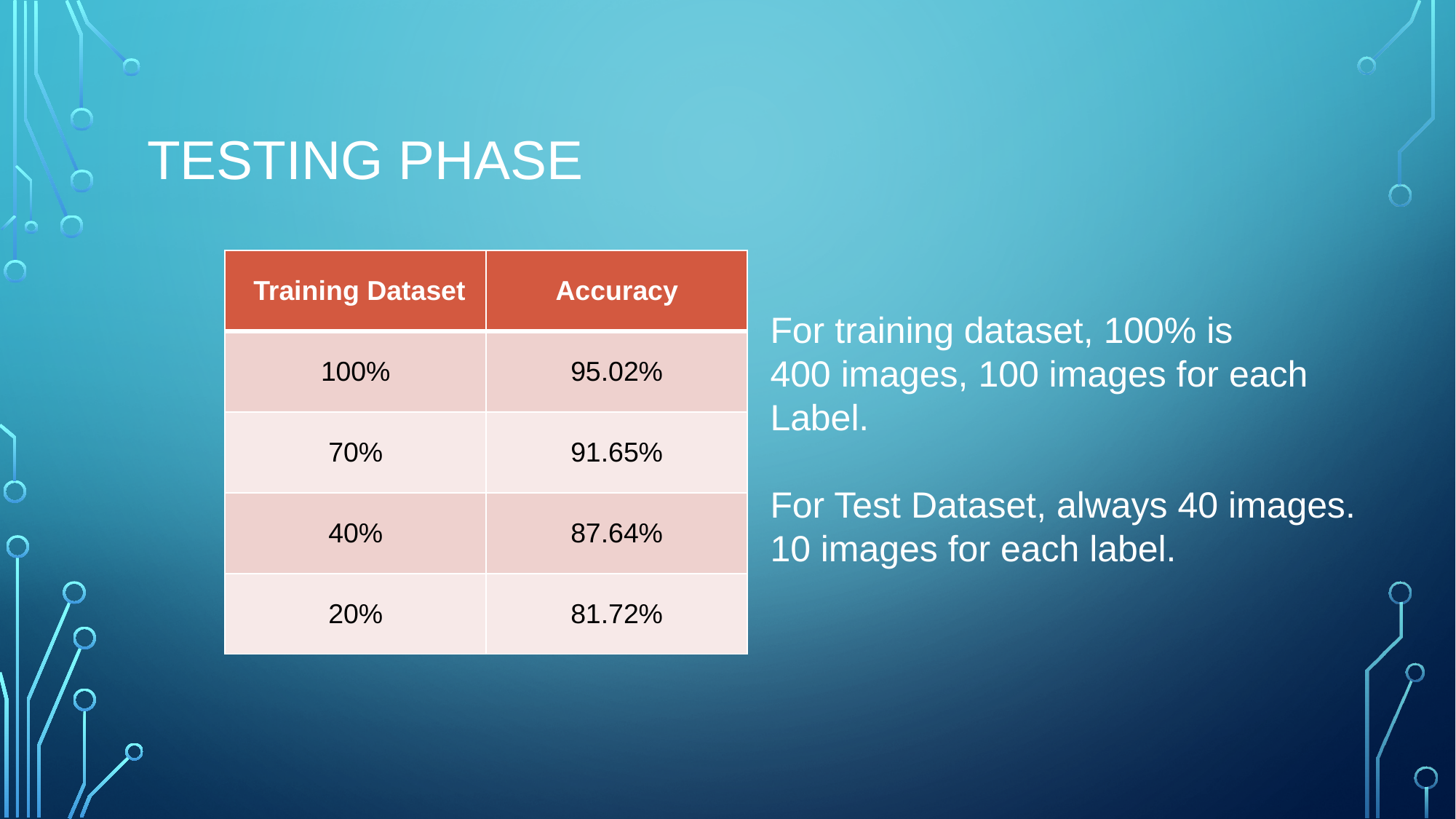

# Testing phase
| Training Dataset | Accuracy |
| --- | --- |
| 100% | 95.02% |
| 70% | 91.65% |
| 40% | 87.64% |
| 20% | 81.72% |
For training dataset, 100% is
400 images, 100 images for each
Label.

For Test Dataset, always 40 images.
10 images for each label.